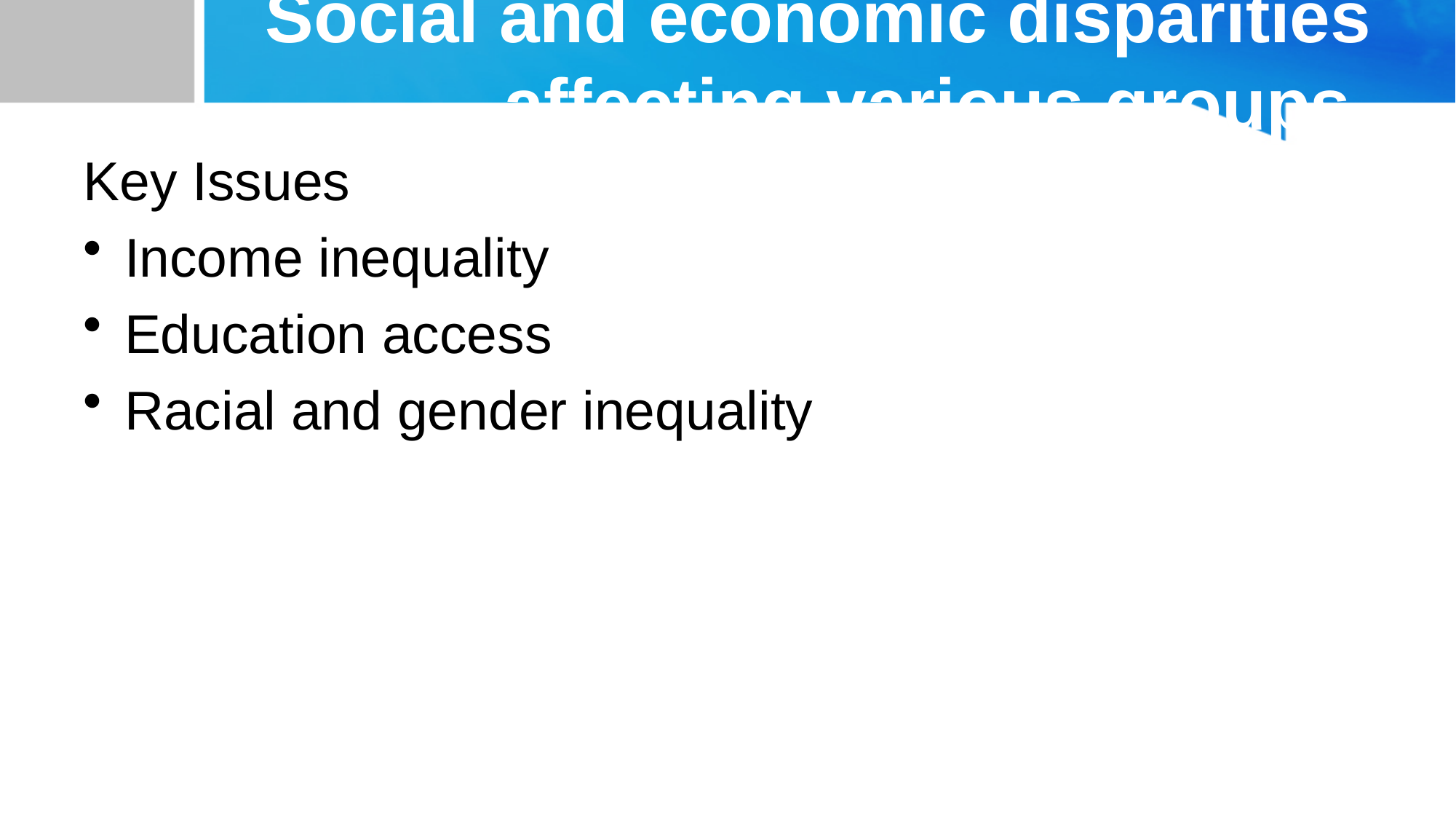

# Social and economic disparities affecting various groups.
Key Issues
Income inequality
Education access
Racial and gender inequality